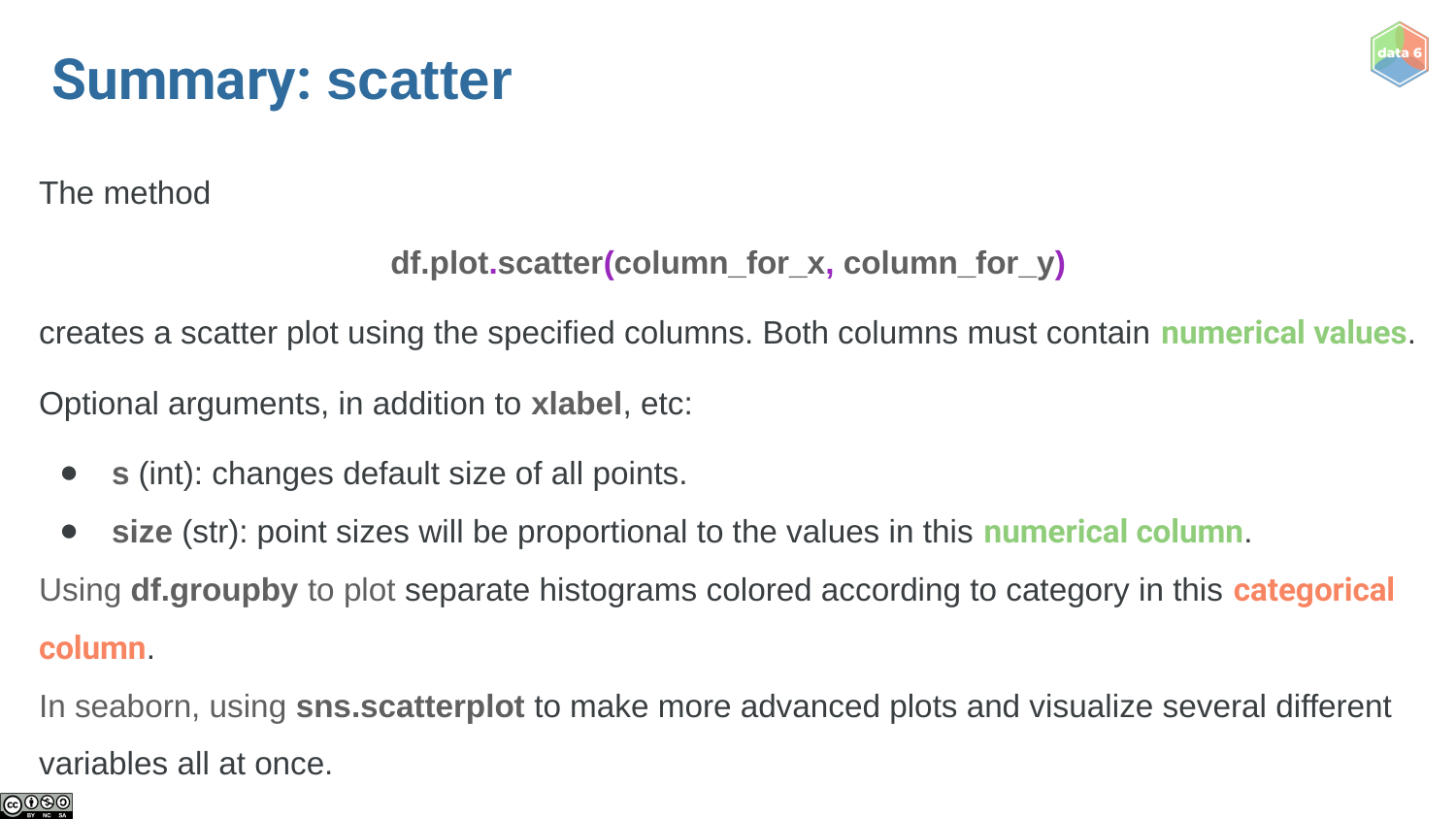

# Summary: scatter
The method
df.plot.scatter(column_for_x, column_for_y)
creates a scatter plot using the specified columns. Both columns must contain numerical values.
Optional arguments, in addition to xlabel, etc:
s (int): changes default size of all points.
size (str): point sizes will be proportional to the values in this numerical column.
Using df.groupby to plot separate histograms colored according to category in this categorical column.
In seaborn, using sns.scatterplot to make more advanced plots and visualize several different variables all at once.